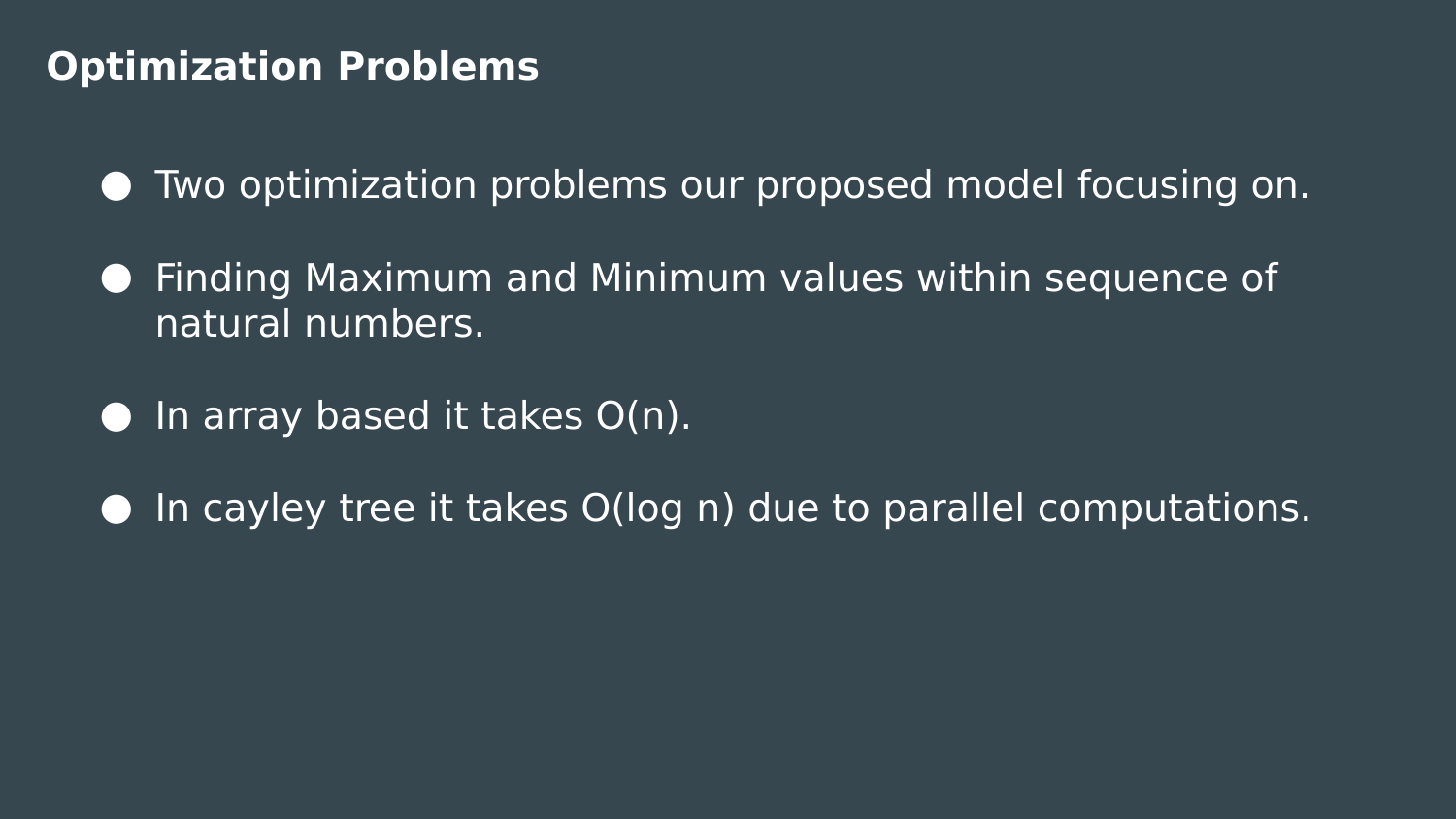

# Optimization Problems
Two optimization problems our proposed model focusing on.

Finding Maximum and Minimum values within sequence of natural numbers.

In array based it takes O(n).

In cayley tree it takes O(log n) due to parallel computations.